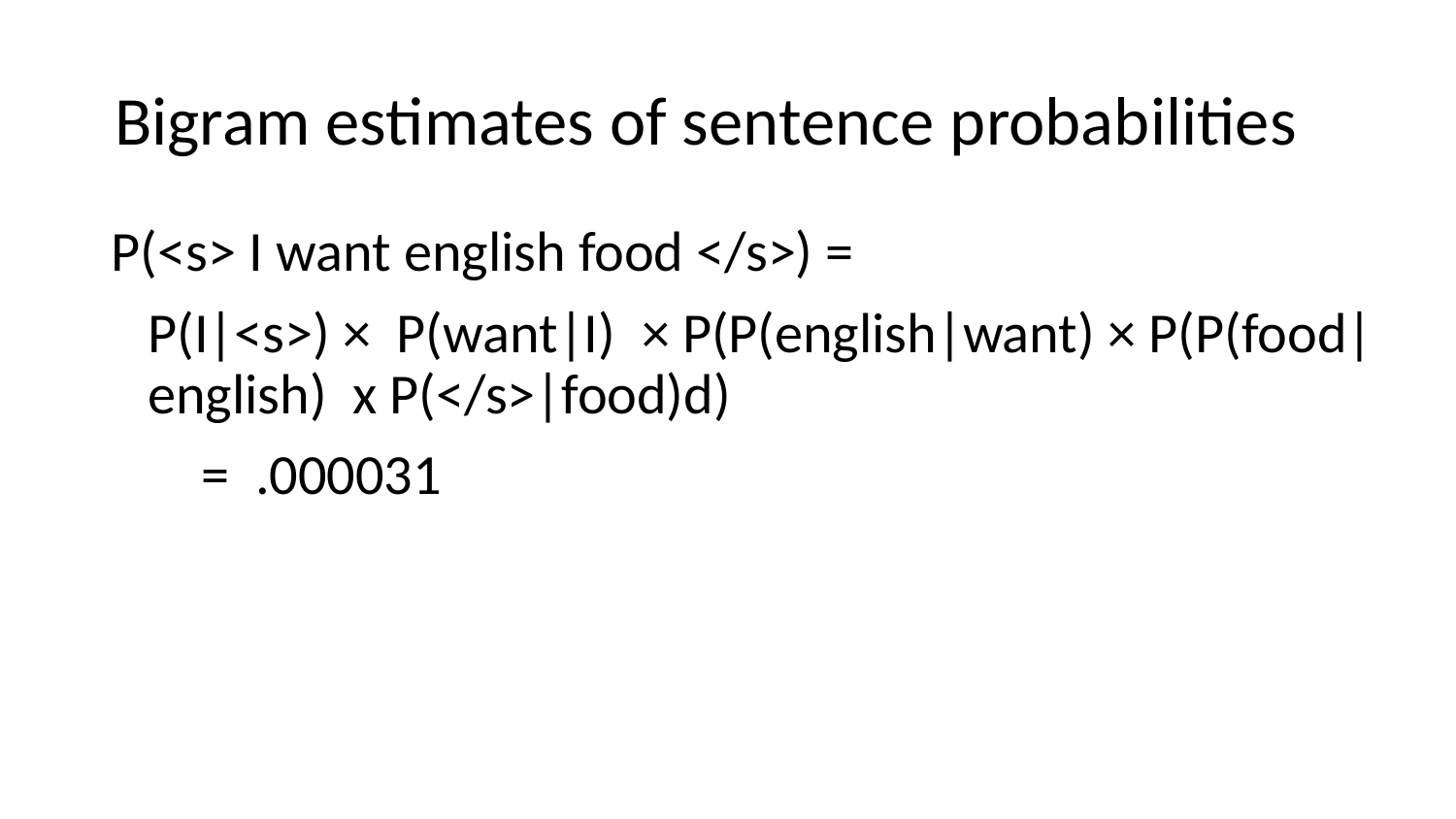

# Bigram estimates of sentence probabilities
P(<s> I want english food </s>) =
	P(I|<s>) ×  P(want|I)  × P(P(english|want) × P(P(food|english)  x P(</s>|food)d)
       =  .000031